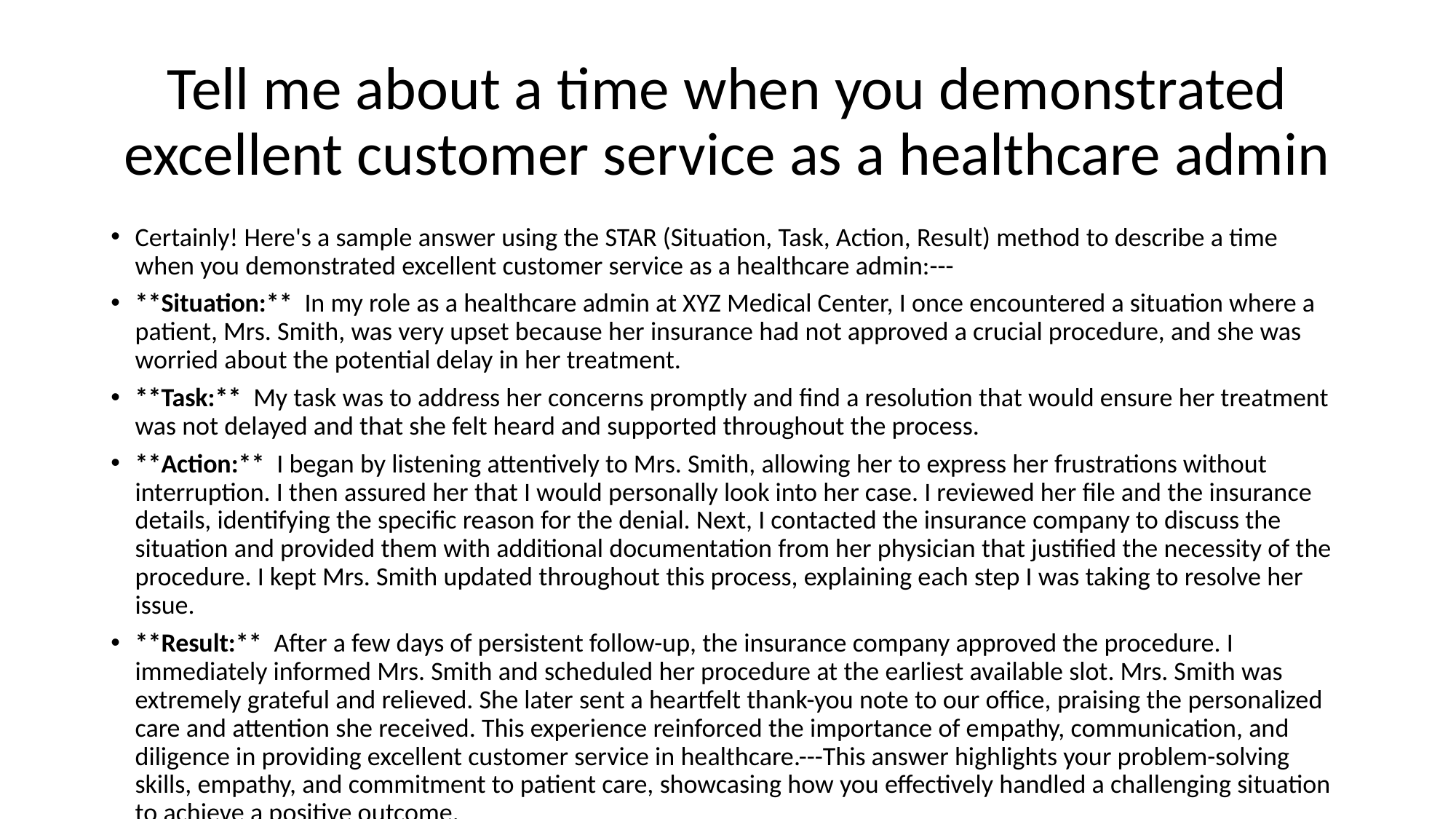

# Tell me about a time when you demonstrated excellent customer service as a healthcare admin
Certainly! Here's a sample answer using the STAR (Situation, Task, Action, Result) method to describe a time when you demonstrated excellent customer service as a healthcare admin:---
**Situation:**  In my role as a healthcare admin at XYZ Medical Center, I once encountered a situation where a patient, Mrs. Smith, was very upset because her insurance had not approved a crucial procedure, and she was worried about the potential delay in her treatment.
**Task:**  My task was to address her concerns promptly and find a resolution that would ensure her treatment was not delayed and that she felt heard and supported throughout the process.
**Action:**  I began by listening attentively to Mrs. Smith, allowing her to express her frustrations without interruption. I then assured her that I would personally look into her case. I reviewed her file and the insurance details, identifying the specific reason for the denial. Next, I contacted the insurance company to discuss the situation and provided them with additional documentation from her physician that justified the necessity of the procedure. I kept Mrs. Smith updated throughout this process, explaining each step I was taking to resolve her issue.
**Result:**  After a few days of persistent follow-up, the insurance company approved the procedure. I immediately informed Mrs. Smith and scheduled her procedure at the earliest available slot. Mrs. Smith was extremely grateful and relieved. She later sent a heartfelt thank-you note to our office, praising the personalized care and attention she received. This experience reinforced the importance of empathy, communication, and diligence in providing excellent customer service in healthcare.---This answer highlights your problem-solving skills, empathy, and commitment to patient care, showcasing how you effectively handled a challenging situation to achieve a positive outcome.